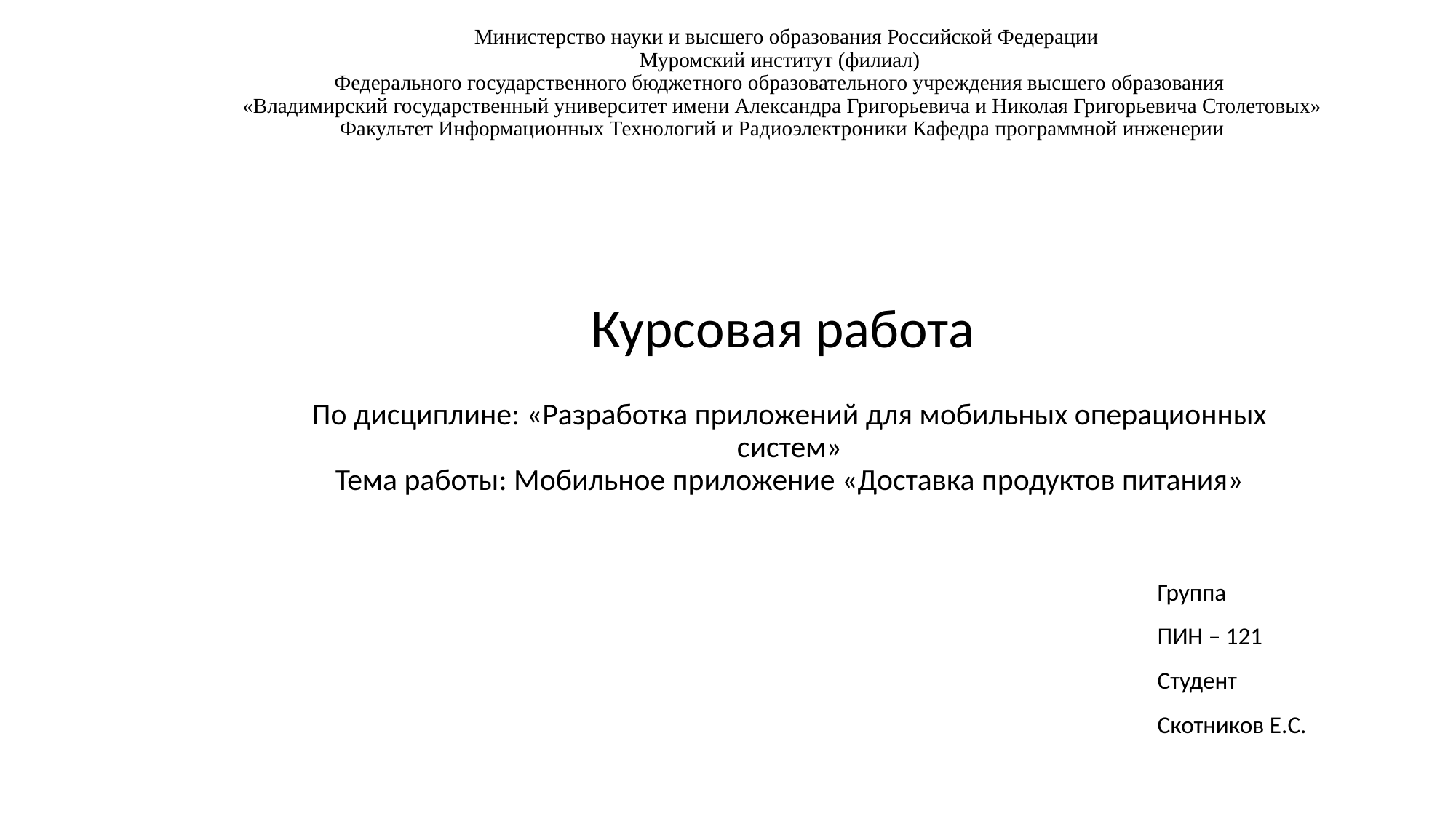

Министерство науки и высшего образования Российской Федерации
Муромский институт (филиал)
Федерального государственного бюджетного образовательного учреждения высшего образования
«Владимирский государственный университет имени Александра Григорьевича и Николая Григорьевича Столетовых»
Факультет Информационных Технологий и Радиоэлектроники Кафедра программной инженерии

# Курсовая работа По дисциплине: «Разработка приложений для мобильных операционных систем» Тема работы: Мобильное приложение «Доставка продуктов питания»
Группа
ПИН – 121
Студент
Скотников Е.С.